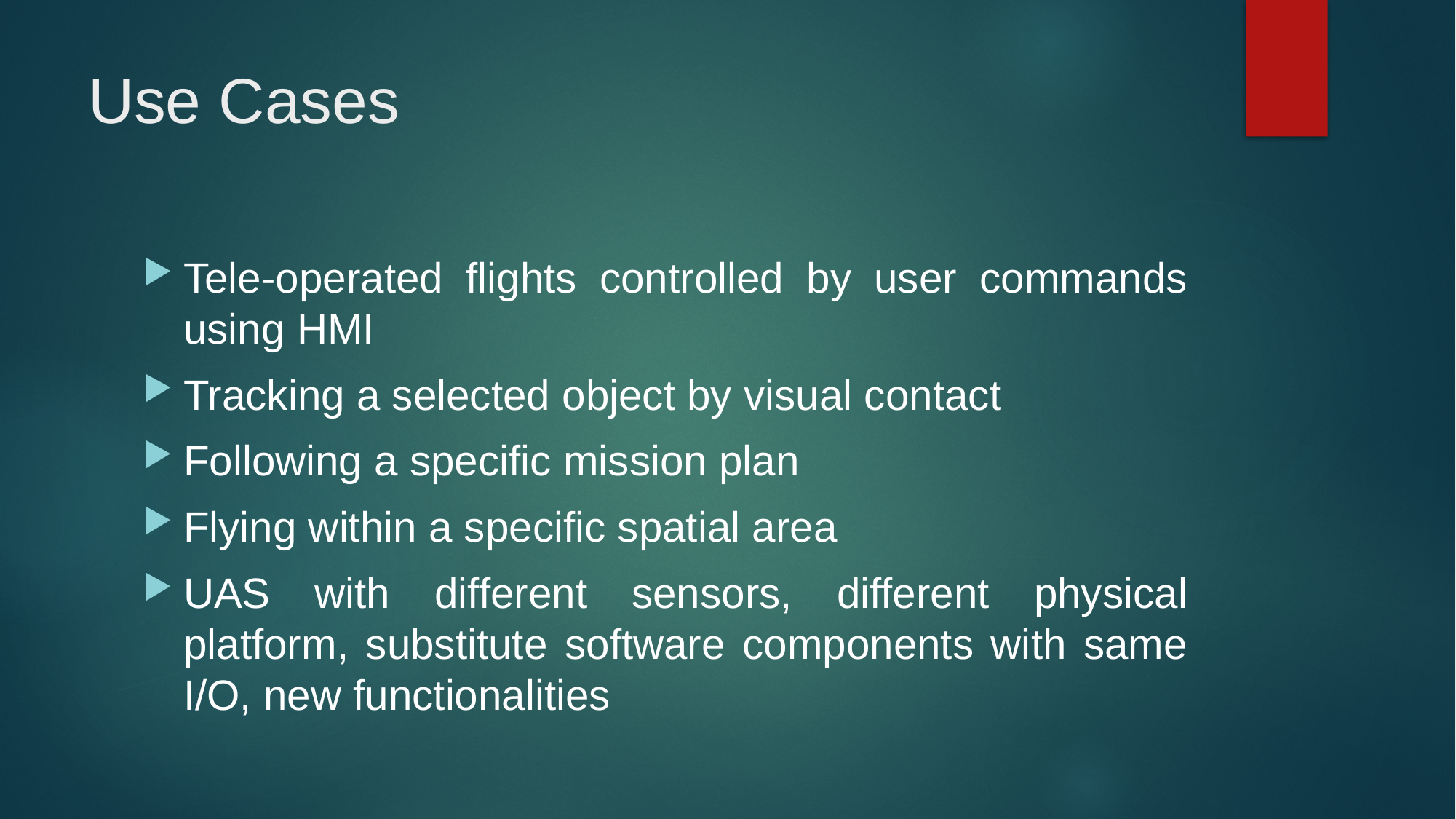

# Use Cases
Tele-operated flights controlled by user commands using HMI
Tracking a selected object by visual contact
Following a specific mission plan
Flying within a specific spatial area
UAS with different sensors, different physical platform, substitute software components with same I/O, new functionalities